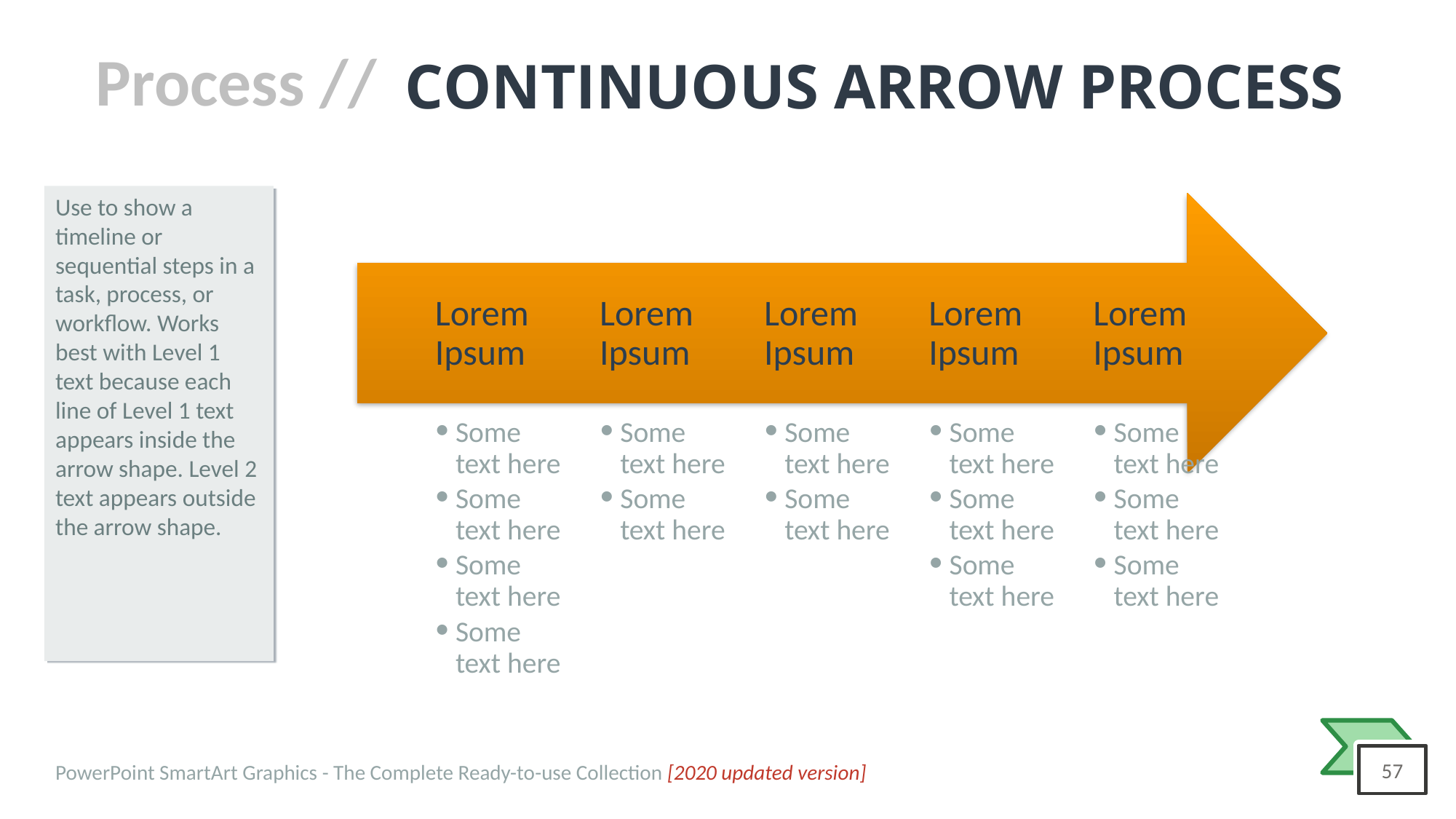

# CONTINUOUS ARROW PROCESS
Use to show a timeline or sequential steps in a task, process, or workflow. Works best with Level 1 text because each line of Level 1 text appears inside the arrow shape. Level 2 text appears outside the arrow shape.

Lorem Ipsum

Lorem Ipsum

Lorem Ipsum

Lorem Ipsum

Lorem Ipsum

Some text here
Some text here
Some text here
Some text here

Some text here
Some text here

Some text here
Some text here

Some text here
Some text here
Some text here

Some text here
Some text here
Some text here
PowerPoint SmartArt Graphics - The Complete Ready-to-use Collection [2020 updated version]